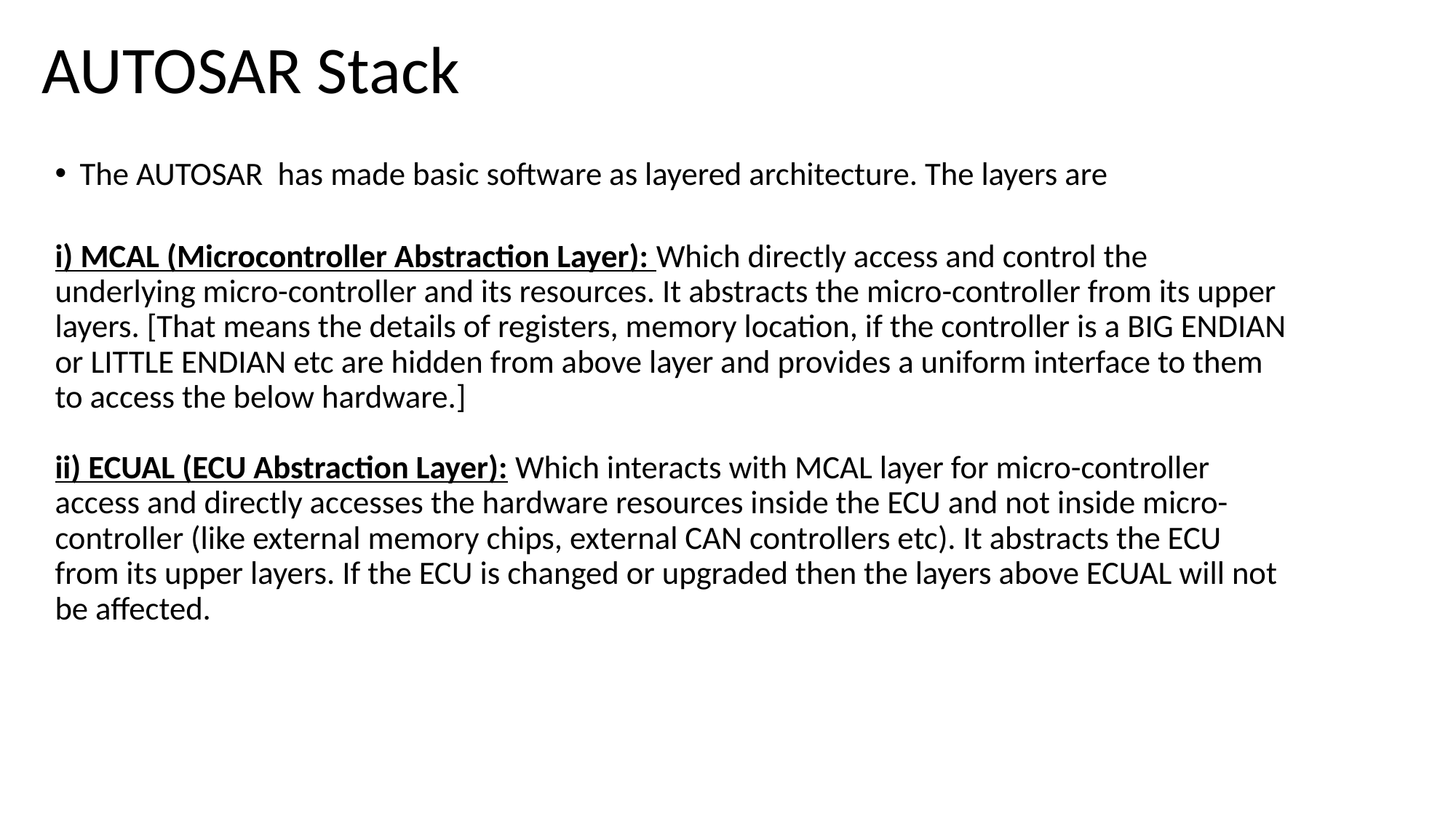

# AUTOSAR Stack
The AUTOSAR  has made basic software as layered architecture. The layers are
i) MCAL (Microcontroller Abstraction Layer): Which directly access and control the underlying micro-controller and its resources. It abstracts the micro-controller from its upper layers. [That means the details of registers, memory location, if the controller is a BIG ENDIAN or LITTLE ENDIAN etc are hidden from above layer and provides a uniform interface to them to access the below hardware.]
ii) ECUAL (ECU Abstraction Layer): Which interacts with MCAL layer for micro-controller access and directly accesses the hardware resources inside the ECU and not inside micro-controller (like external memory chips, external CAN controllers etc). It abstracts the ECU from its upper layers. If the ECU is changed or upgraded then the layers above ECUAL will not be affected.